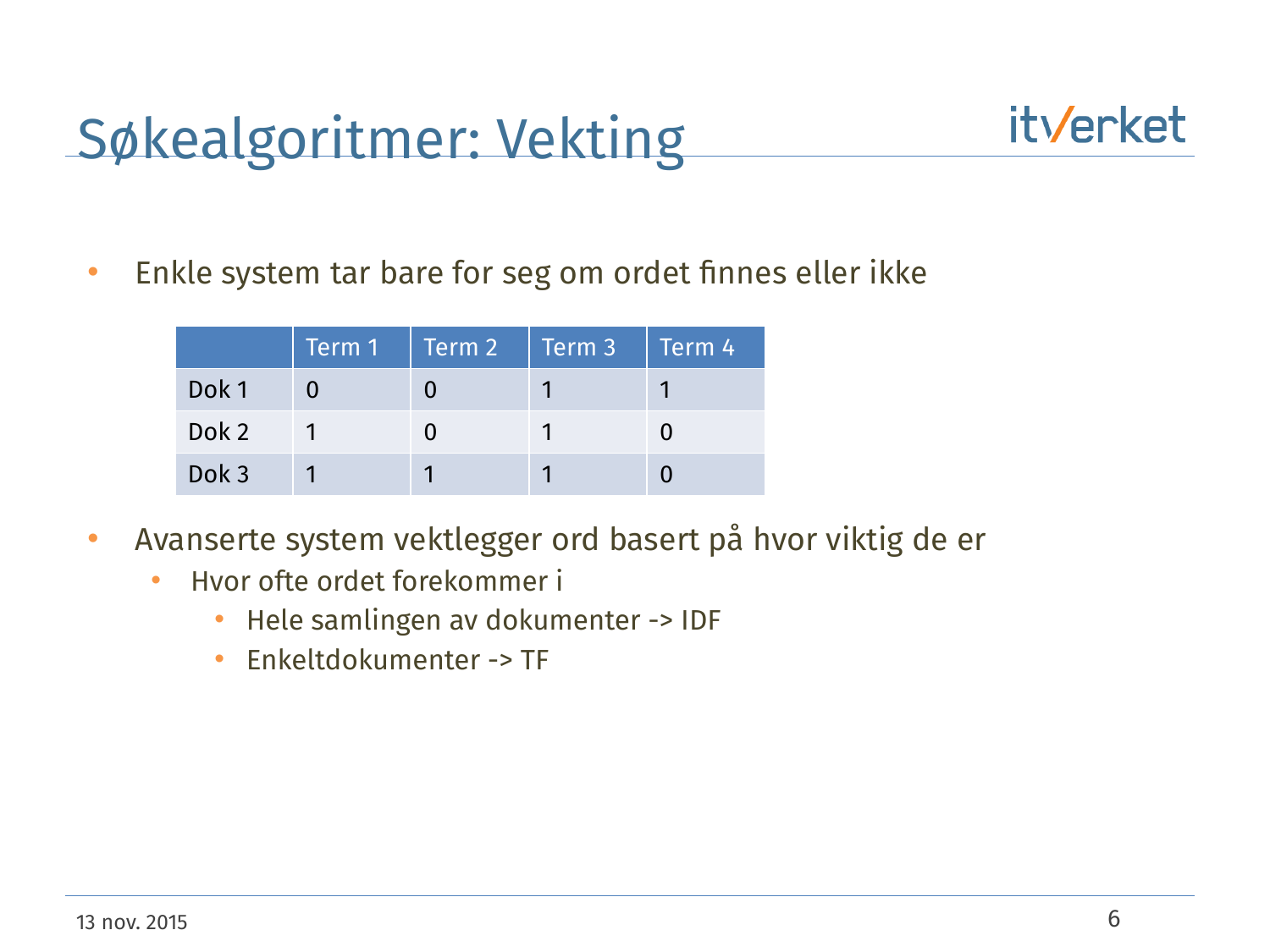

# Søkealgoritmer: Vekting

Enkle system tar bare for seg om ordet finnes eller ikke

Avanserte system vektlegger ord basert på hvor viktig de er
Hvor ofte ordet forekommer i
Hele samlingen av dokumenter -> IDF
Enkeltdokumenter -> TF

|  | Term 1 | Term 2 | Term 3 | Term 4 |
| --- | --- | --- | --- | --- |
| Dok 1 | 0 | 0 | 1 | 1 |
| Dok 2 | 1 | 0 | 1 | 0 |
| Dok 3 | 1 | 1 | 1 | 0 |
6
13 nov. 2015